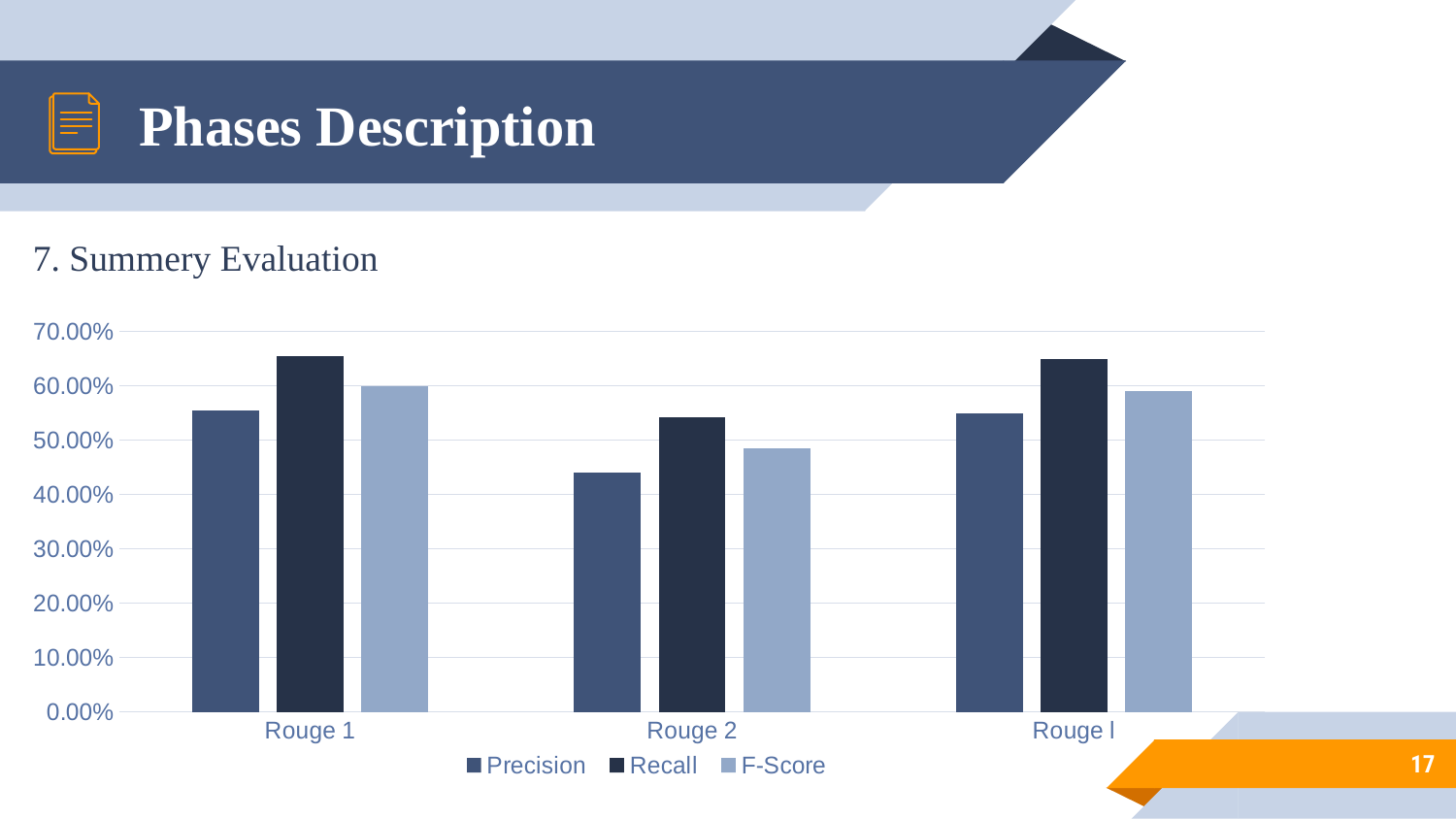

# Phases Description

7. Summery Evaluation

### Chart

| Category | Precision | Recall | F-Score |
|---|---|---|---|
| Rouge 1 | 0.555 | 0.655 | 0.6 |
| Rouge 2 | 0.44 | 0.542 | 0.485 |
| Rouge l | 0.55 | 0.65 | 0.59 |
17